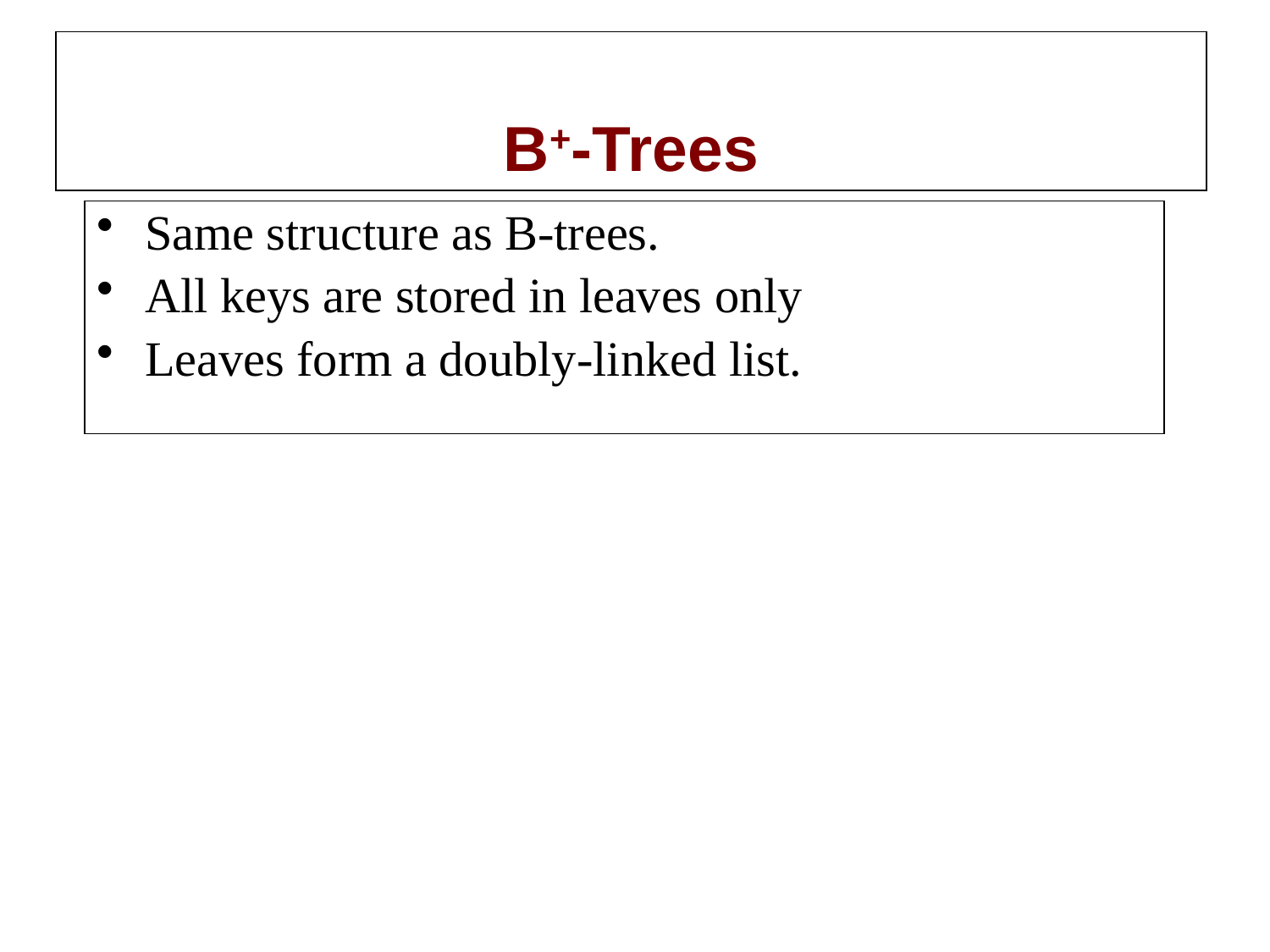

# B+-Trees
Same structure as B-trees.
All keys are stored in leaves only
Leaves form a doubly-linked list.